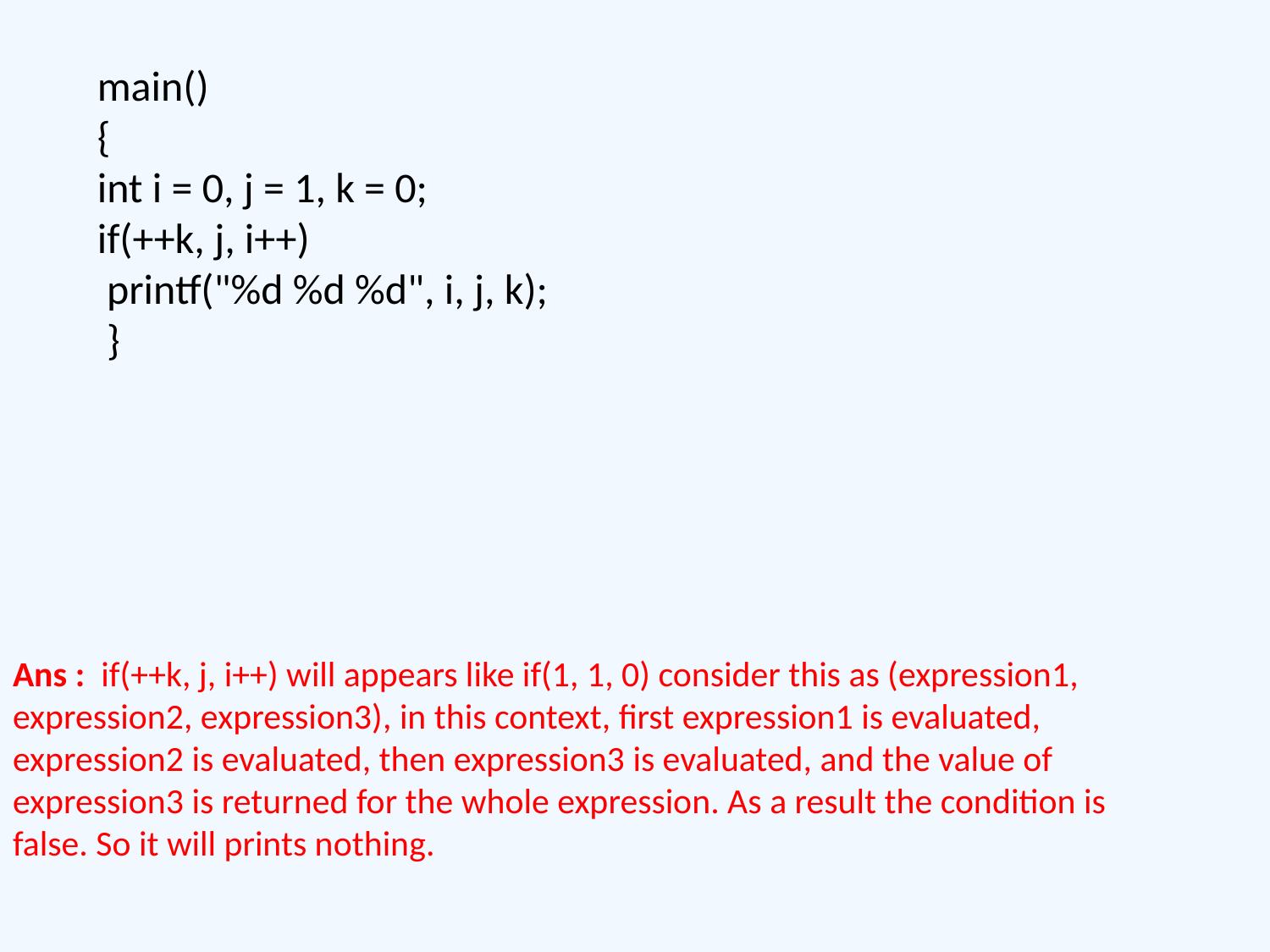

main()
{
int i = 0, j = 1, k = 0;
if(++k, j, i++)
 printf("%d %d %d", i, j, k);
 }
Ans :  if(++k, j, i++) will appears like if(1, 1, 0) consider this as (expression1, expression2, expression3), in this context, first expression1 is evaluated, expression2 is evaluated, then expression3 is evaluated, and the value of expression3 is returned for the whole expression. As a result the condition is false. So it will prints nothing.